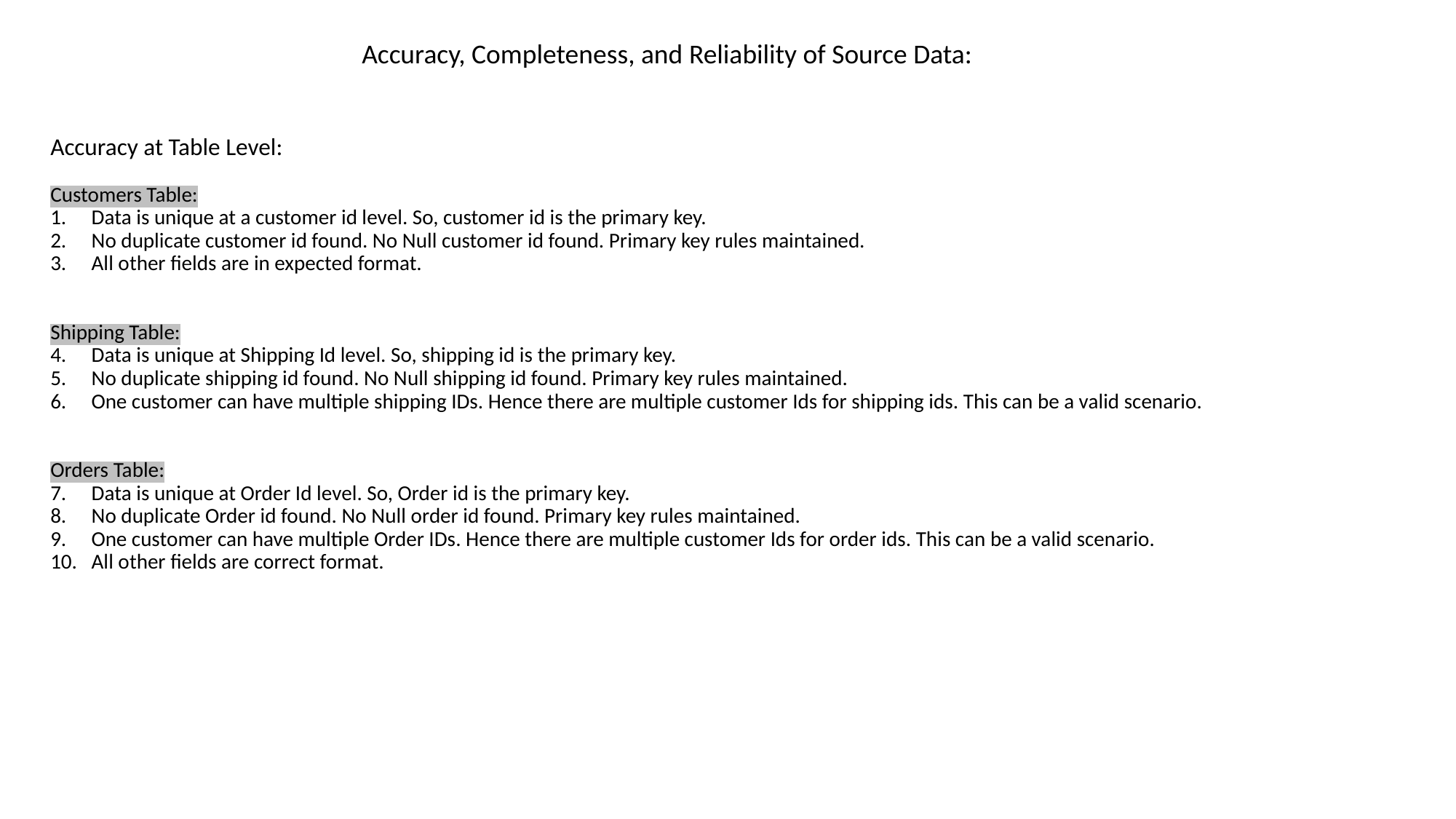

# Accuracy, Completeness, and Reliability of Source Data:
Accuracy at Table Level:

Customers Table:
Data is unique at a customer id level. So, customer id is the primary key.
No duplicate customer id found. No Null customer id found. Primary key rules maintained.
All other fields are in expected format.

Shipping Table:
Data is unique at Shipping Id level. So, shipping id is the primary key.
No duplicate shipping id found. No Null shipping id found. Primary key rules maintained.
One customer can have multiple shipping IDs. Hence there are multiple customer Ids for shipping ids. This can be a valid scenario.

Orders Table:
Data is unique at Order Id level. So, Order id is the primary key.
No duplicate Order id found. No Null order id found. Primary key rules maintained.
One customer can have multiple Order IDs. Hence there are multiple customer Ids for order ids. This can be a valid scenario.
All other fields are correct format.